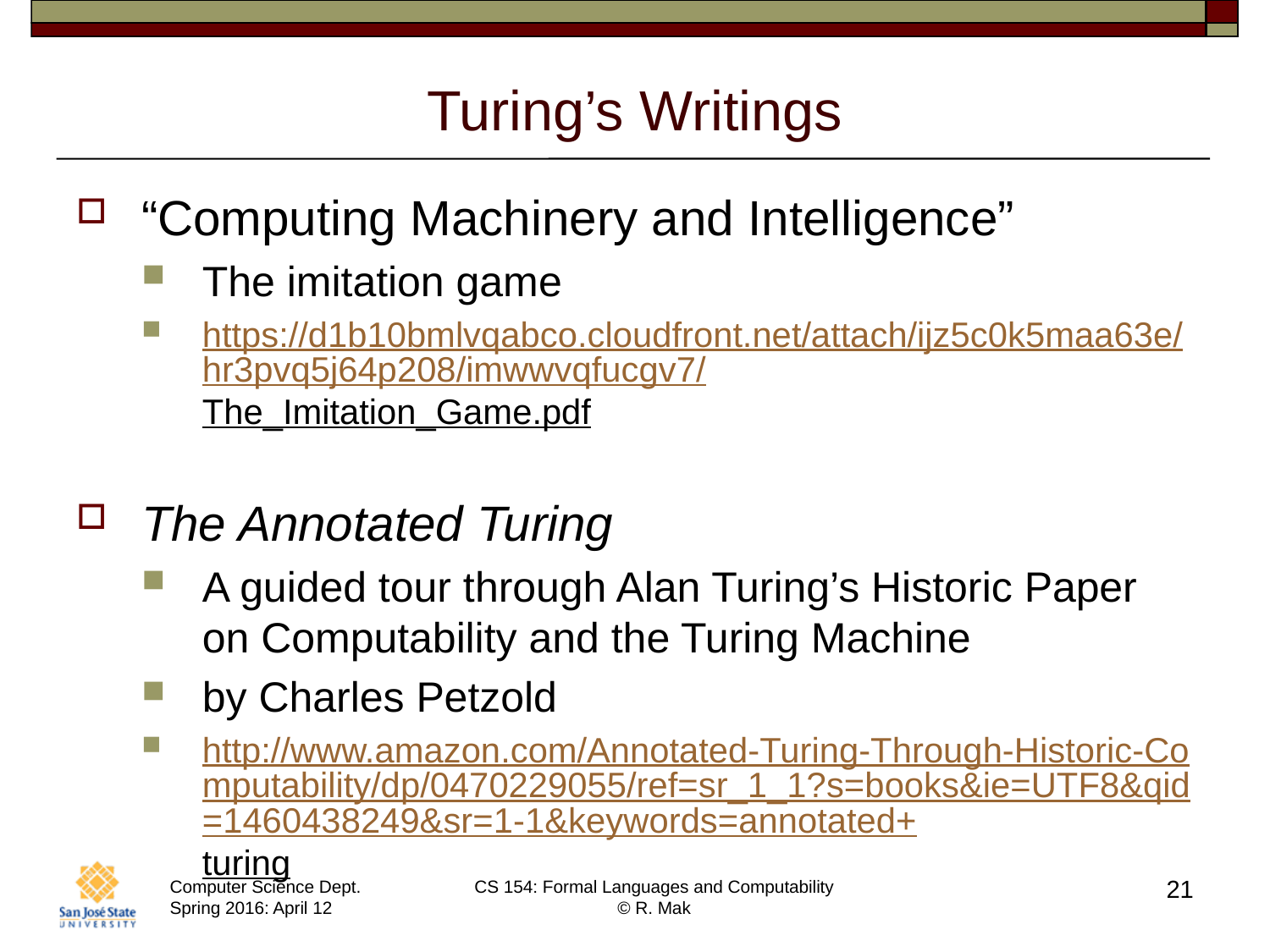

# Turing’s Writings
“Computing Machinery and Intelligence”
The imitation game
https://d1b10bmlvqabco.cloudfront.net/attach/ijz5c0k5maa63e/hr3pvq5j64p208/imwwvqfucgv7/The_Imitation_Game.pdf

The Annotated Turing
A guided tour through Alan Turing’s Historic Paper on Computability and the Turing Machine
by Charles Petzold
http://www.amazon.com/Annotated-Turing-Through-Historic-Computability/dp/0470229055/ref=sr_1_1?s=books&ie=UTF8&qid=1460438249&sr=1-1&keywords=annotated+turing
21